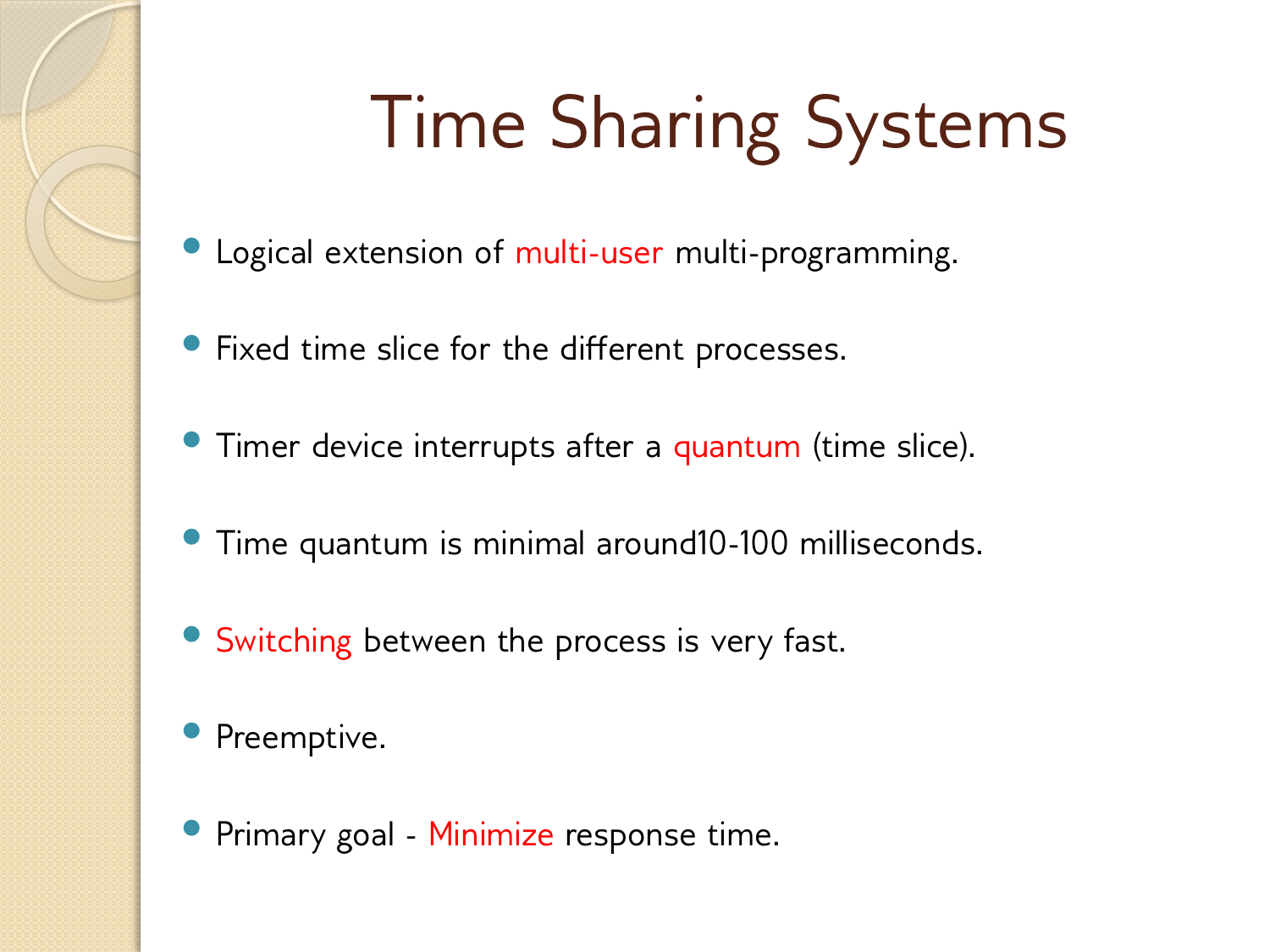

# Time Sharing Systems
Logical extension of multi-user multi-programming.

Fixed time slice for the different processes.

Timer device interrupts after a quantum (time slice).

Time quantum is minimal around10-100 milliseconds.

Switching between the process is very fast.

Preemptive.

Primary goal - Minimize response time.